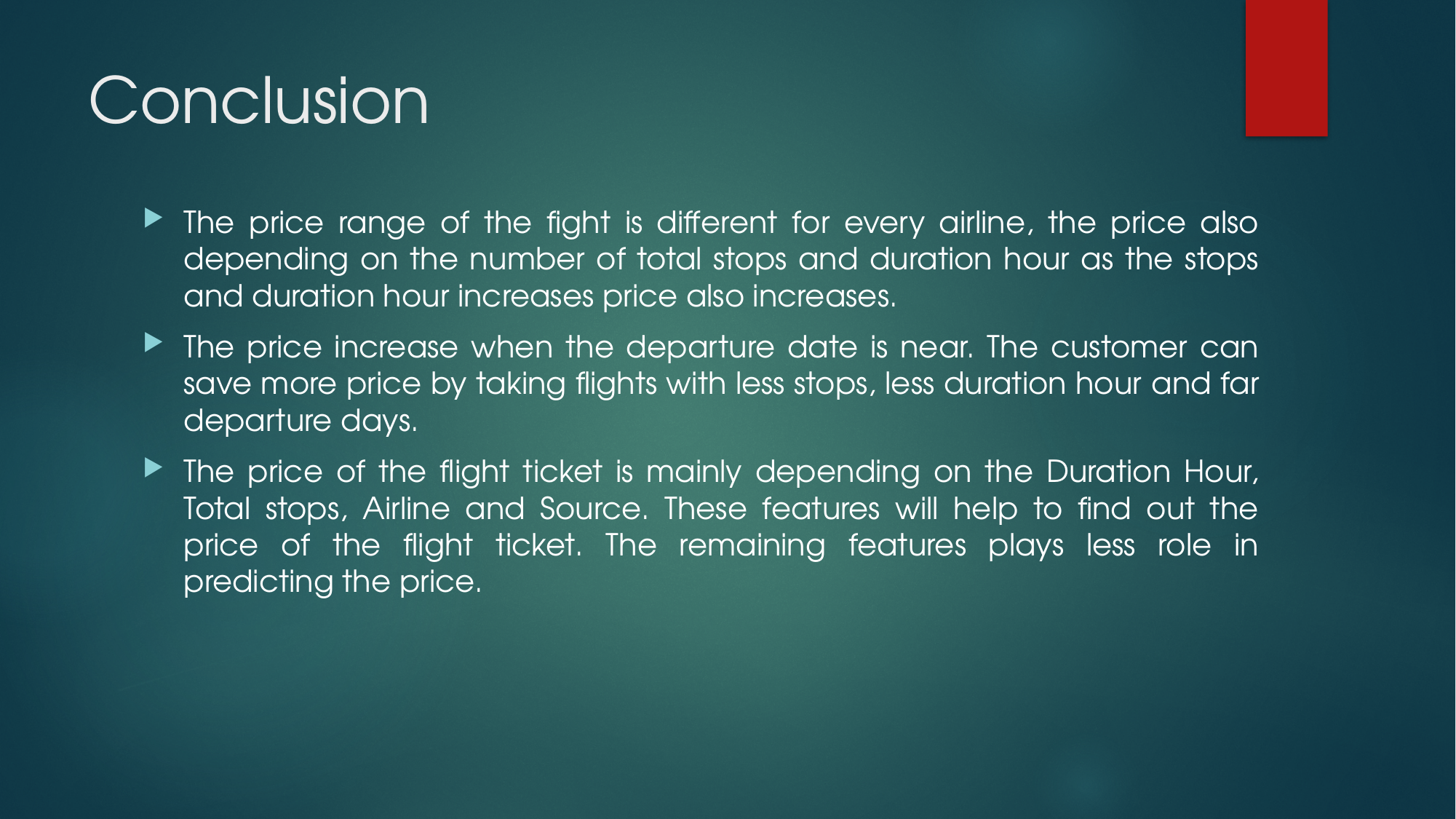

# Conclusion
The price range of the fight is different for every airline, the price also depending on the number of total stops and duration hour as the stops and duration hour increases price also increases.
The price increase when the departure date is near. The customer can save more price by taking flights with less stops, less duration hour and far departure days.
The price of the flight ticket is mainly depending on the Duration Hour, Total stops, Airline and Source. These features will help to find out the price of the flight ticket. The remaining features plays less role in predicting the price.